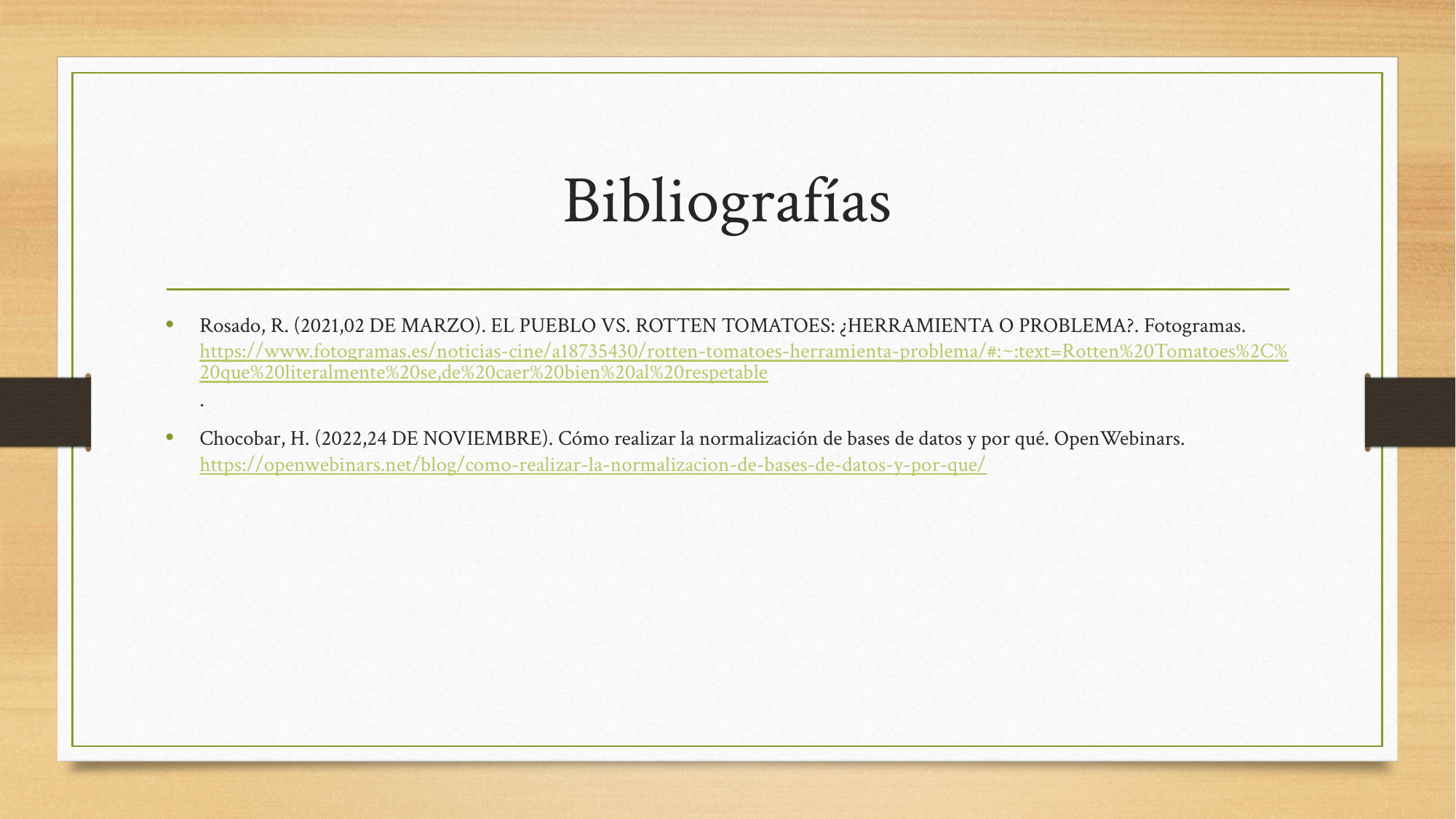

# Bibliografías
Rosado, R. (2021,02 DE MARZO). EL PUEBLO VS. ROTTEN TOMATOES: ¿HERRAMIENTA O PROBLEMA?. Fotogramas. https://www.fotogramas.es/noticias-cine/a18735430/rotten-tomatoes-herramienta-problema/#:~:text=Rotten%20Tomatoes%2C%20que%20literalmente%20se,de%20caer%20bien%20al%20respetable.
Chocobar, H. (2022,24 DE NOVIEMBRE). Cómo realizar la normalización de bases de datos y por qué. OpenWebinars. https://openwebinars.net/blog/como-realizar-la-normalizacion-de-bases-de-datos-y-por-que/